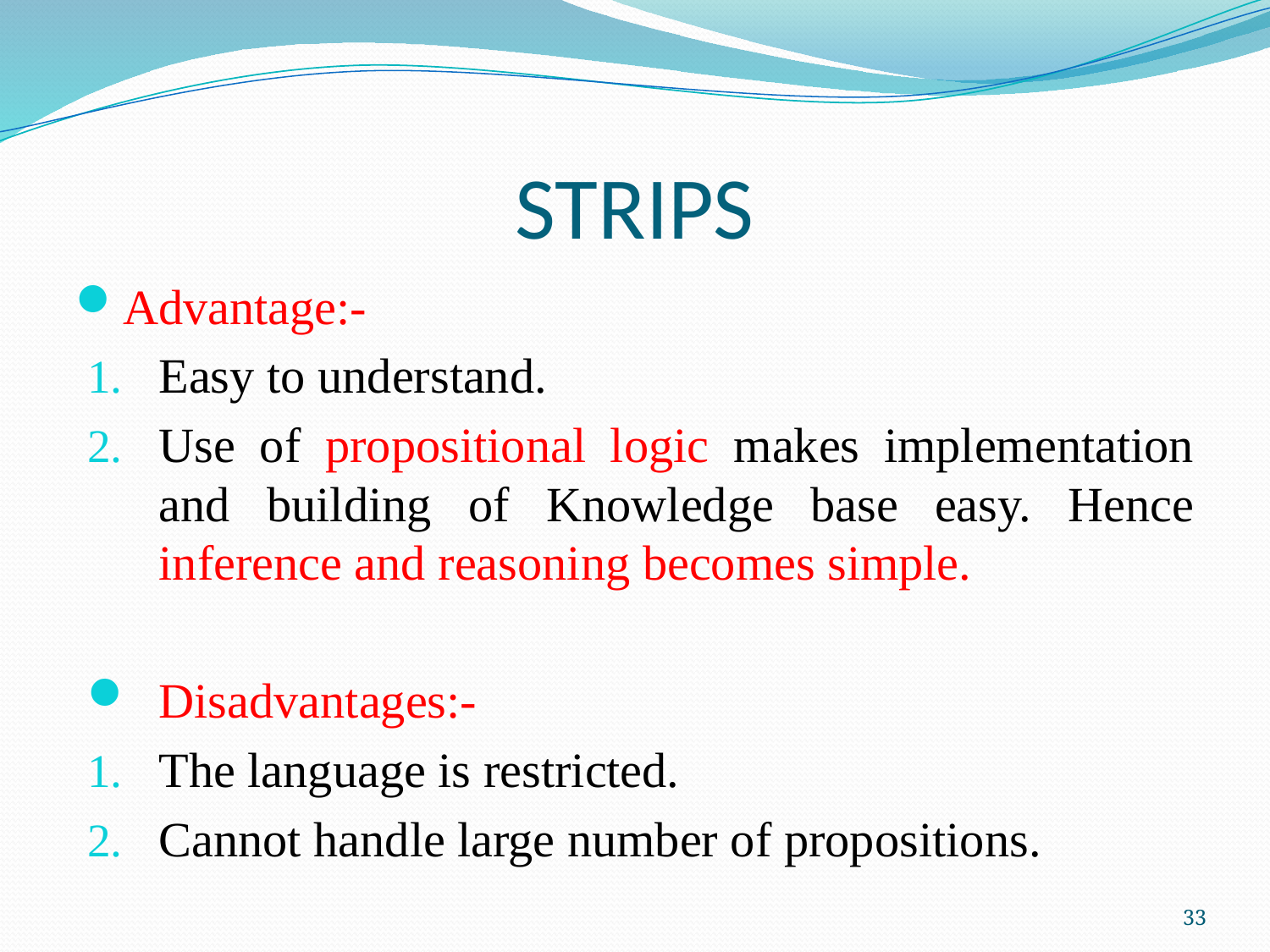

# STRIPS
Advantage:-
Easy to understand.
Use of propositional logic makes implementation and building of Knowledge base easy. Hence inference and reasoning becomes simple.

Disadvantages:-
The language is restricted.
Cannot handle large number of propositions.
33